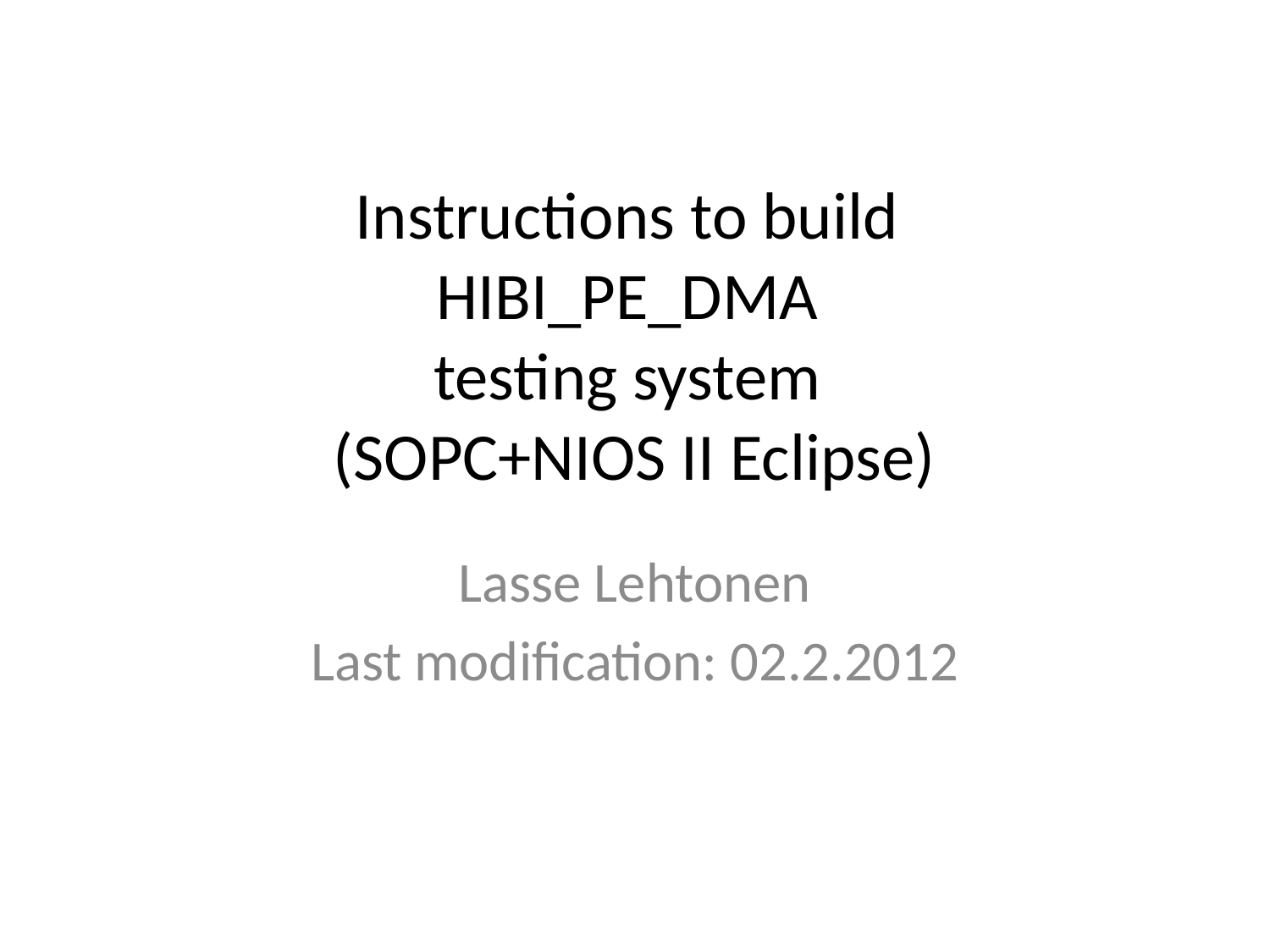

# Instructions to build HIBI_PE_DMA testing system (SOPC+NIOS II Eclipse)
Lasse Lehtonen
Last modification: 02.2.2012